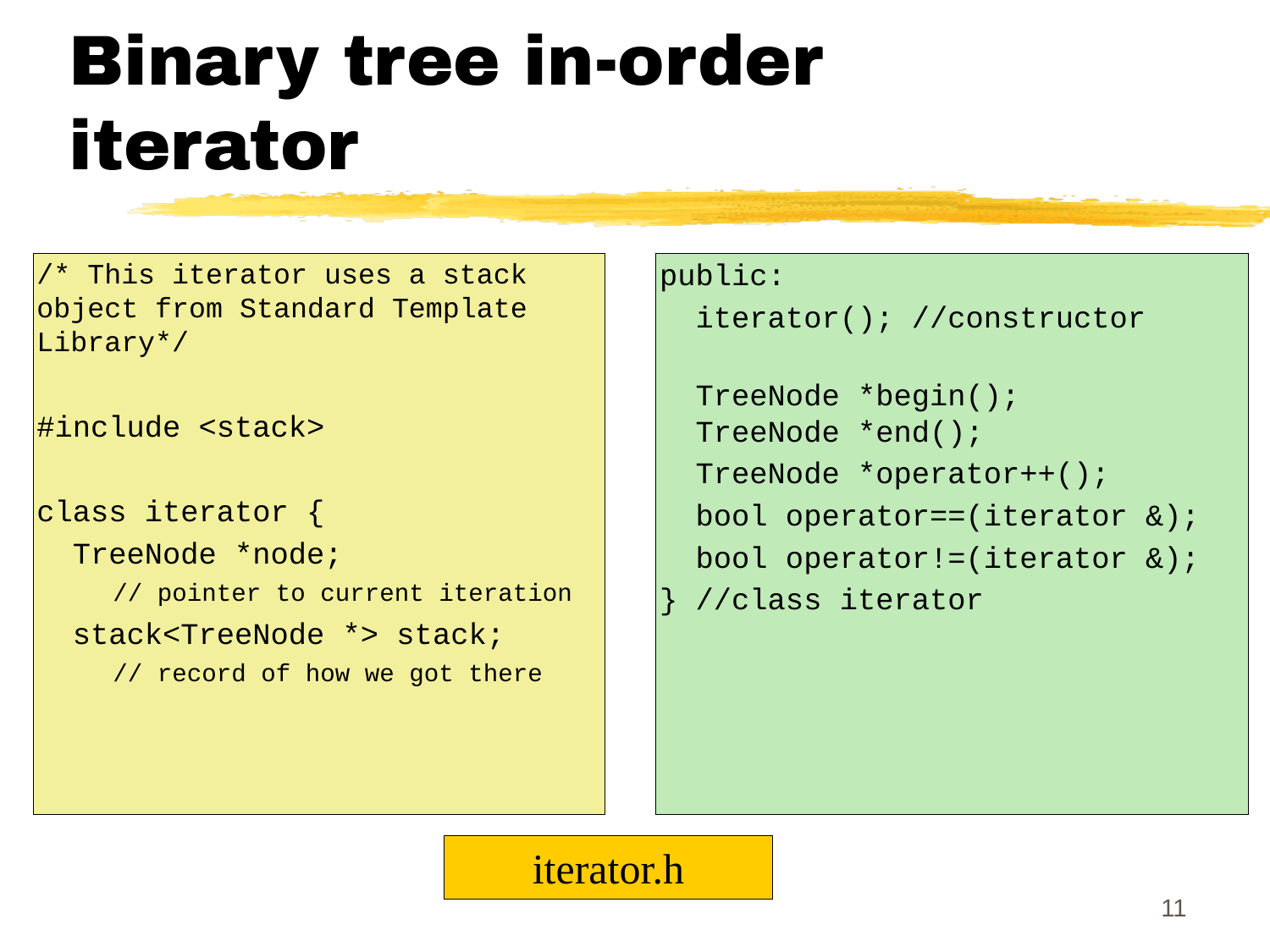

# Binary tree in-order iterator
/* This iterator uses a stack object from Standard Template Library*/

#include <stack>

class iterator {
  TreeNode *node;
    // pointer to current iteration
  stack<TreeNode *> stack;
    // record of how we got there
public:
  iterator(); //constructor
  TreeNode *begin();
  TreeNode *end();
  TreeNode *operator++();
  bool operator==(iterator &);
  bool operator!=(iterator &);
} //class iterator
iterator.h
11